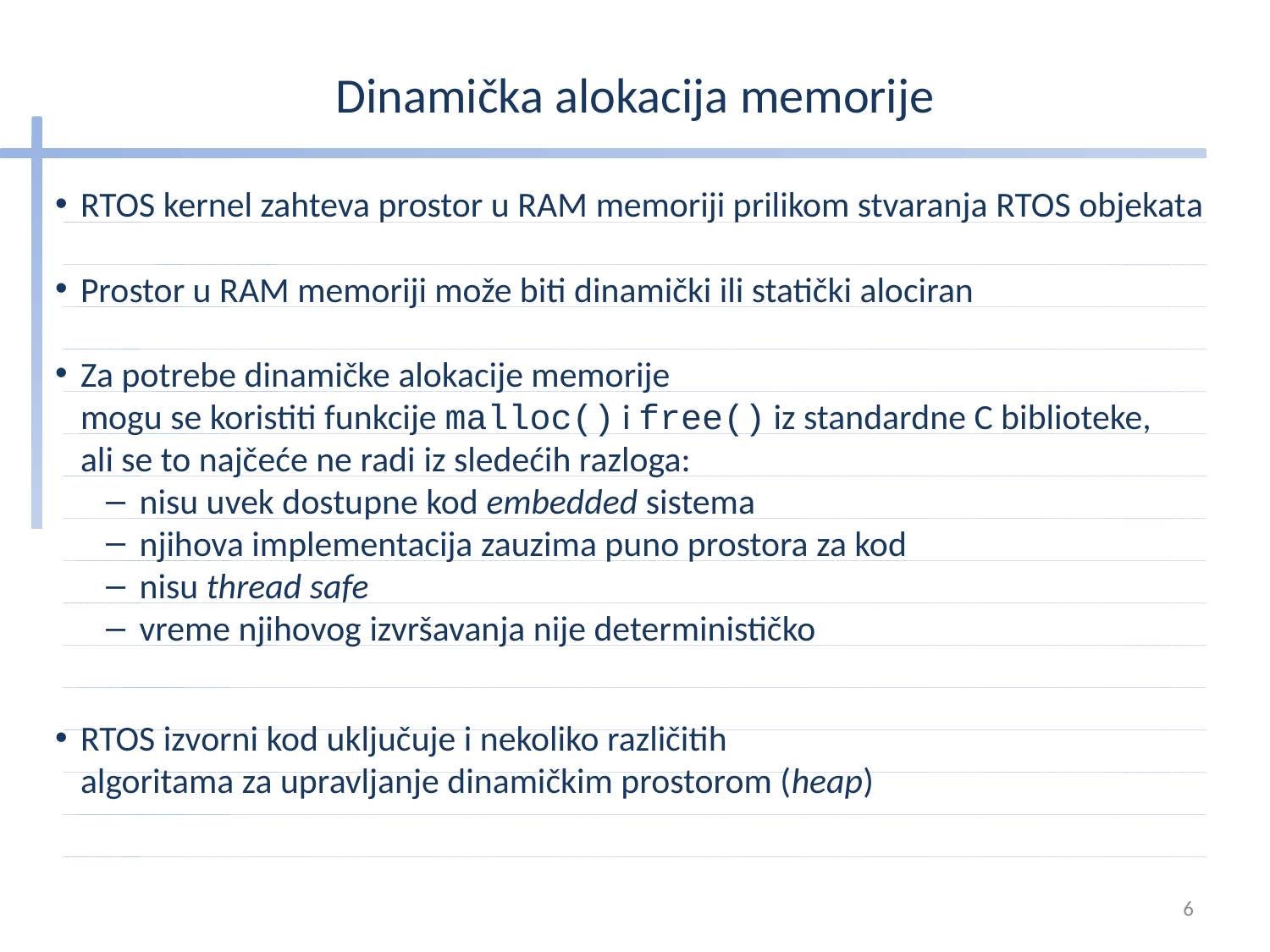

# Dinamička alokacija memorije
RTOS kernel zahteva prostor u RAM memoriji prilikom stvaranja RTOS objekata

Prostor u RAM memoriji može biti dinamički ili statički alociran

Za potrebe dinamičke alokacije memorije
mogu se koristiti funkcije malloc() i free() iz standardne C biblioteke,
ali se to najčeće ne radi iz sledećih razloga:
 nisu uvek dostupne kod embedded sistema
 njihova implementacija zauzima puno prostora za kod
 nisu thread safe
 vreme njihovog izvršavanja nije determinističko

RTOS izvorni kod uključuje i nekoliko različitih
algoritama za upravljanje dinamičkim prostorom (heap)

6